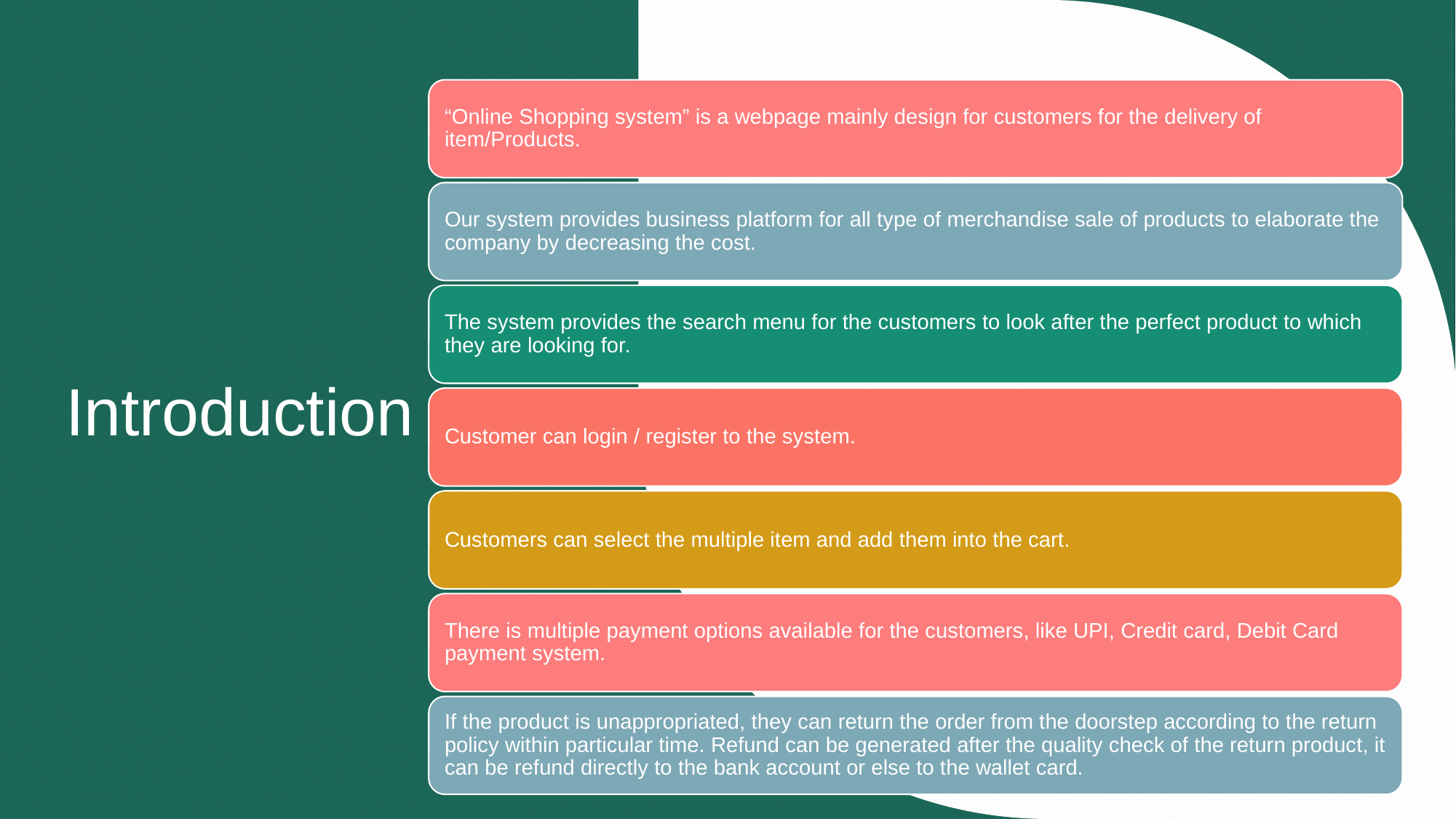

# Introduction
“Online Shopping system” is a webpage mainly design for customers for the delivery of item/Products.
Our system provides business platform for all type of merchandise sale of products to elaborate the company by decreasing the cost.
The system provides the search menu for the customers to look after the perfect product to which they are looking for.
Customer can login / register to the system.
Customers can select the multiple item and add them into the cart.
There is multiple payment options available for the customers, like UPI, Credit card, Debit Card payment system.
If the product is unappropriated, they can return the order from the doorstep according to the return policy within particular time. Refund can be generated after the quality check of the return product, it can be refund directly to the bank account or else to the wallet card.